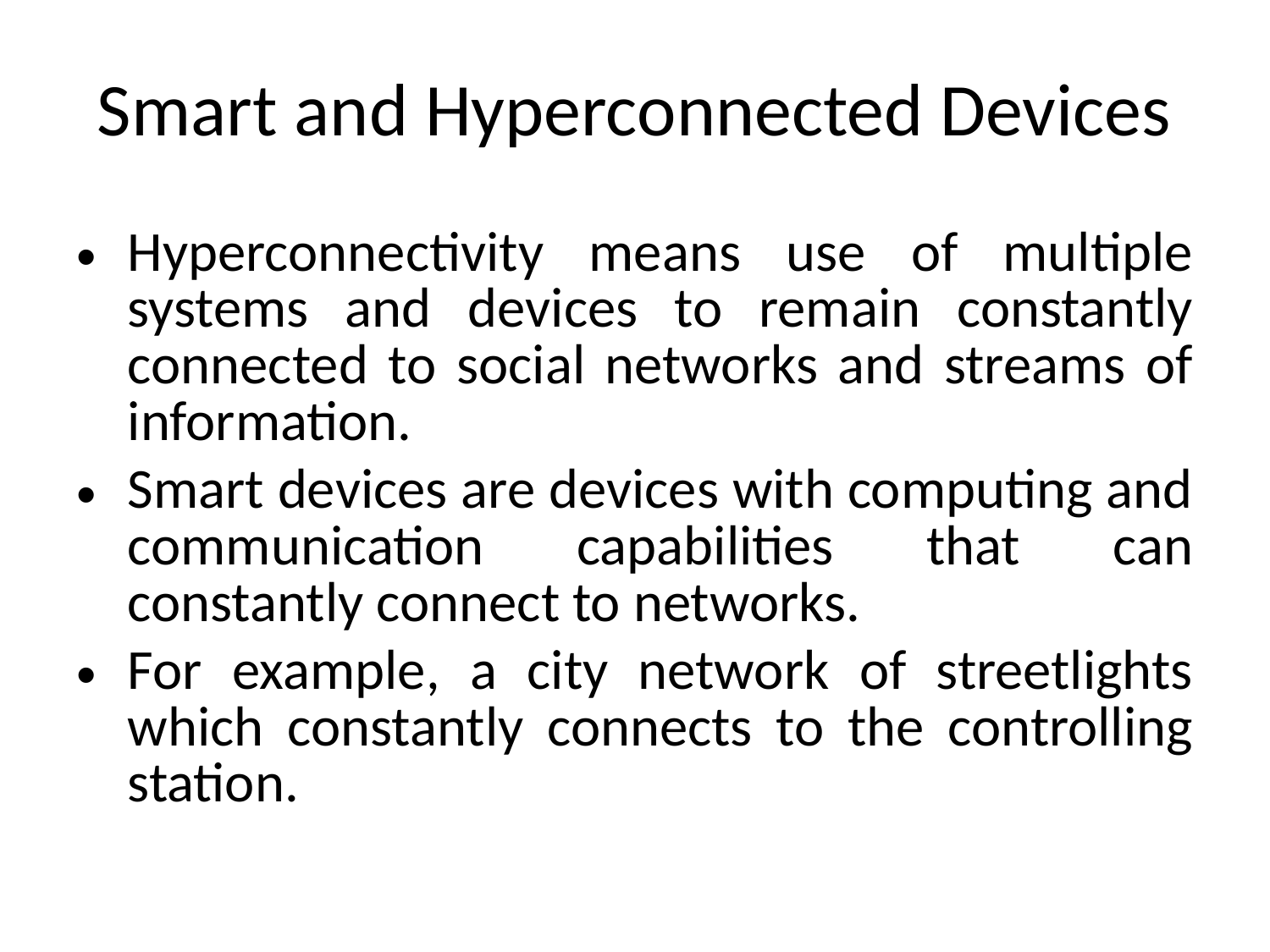

# Smart and Hyperconnected Devices
Hyperconnectivity means use of multiple systems and devices to remain constantly connected to social networks and streams of information.
Smart devices are devices with computing and communication capabilities that can constantly connect to networks.
For example, a city network of streetlights which constantly connects to the controlling station.